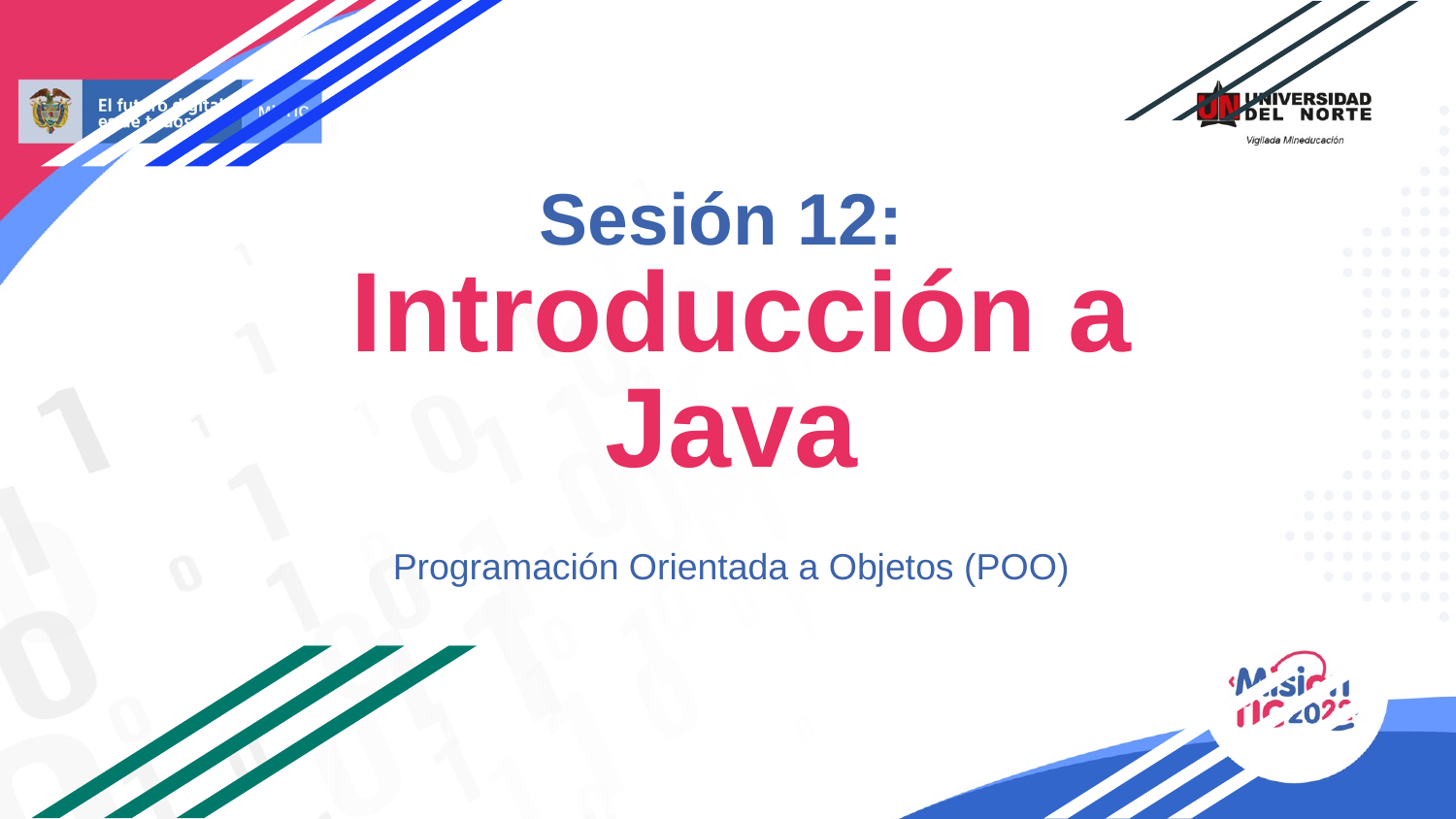

# Sesión 12:
 Introducción a Java
Programación Orientada a Objetos (POO)